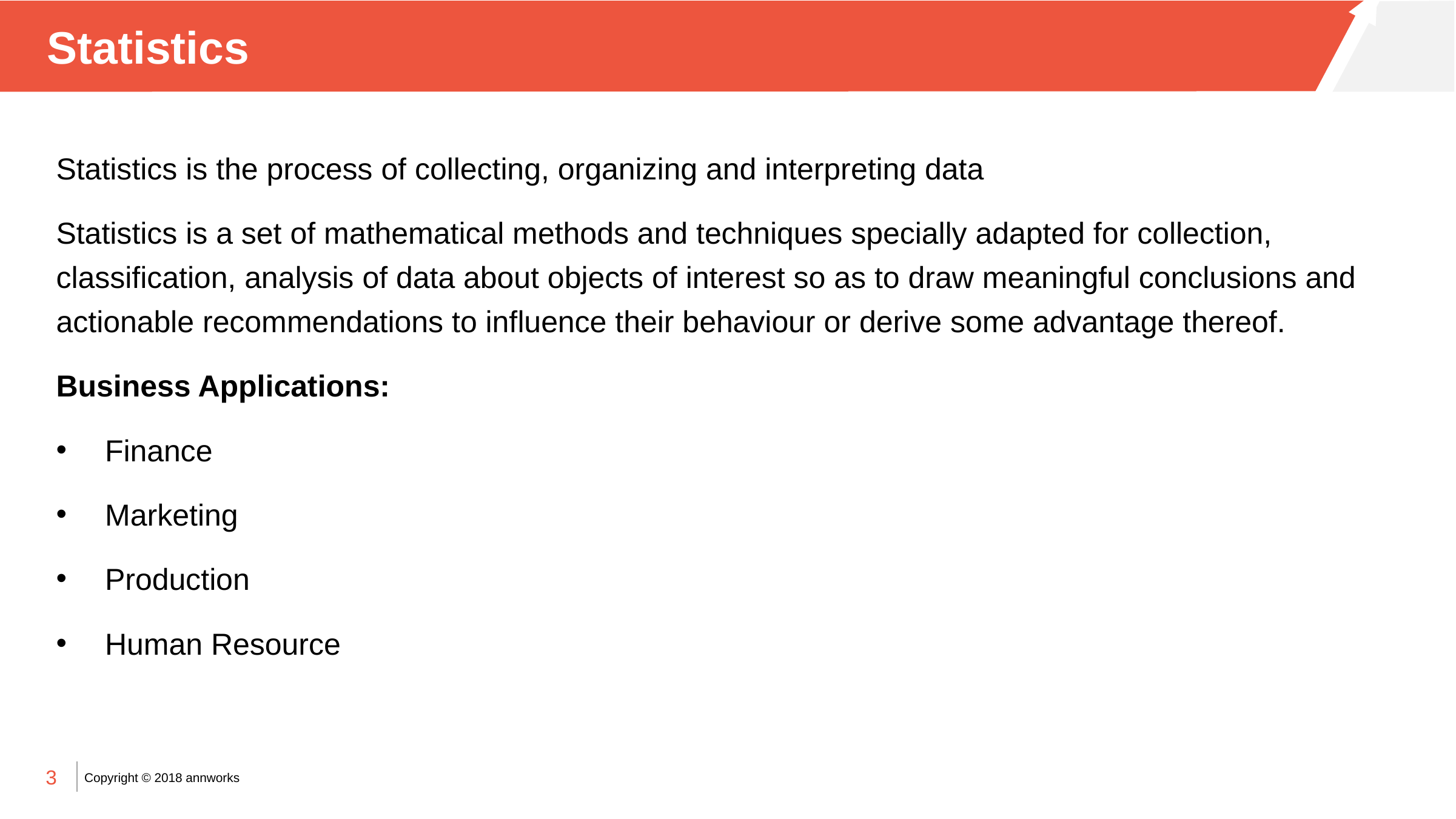

# Statistics
Statistics is the process of collecting, organizing and interpreting data
Statistics is a set of mathematical methods and techniques specially adapted for collection, classification, analysis of data about objects of interest so as to draw meaningful conclusions and actionable recommendations to influence their behaviour or derive some advantage thereof.
Business Applications:
Finance
Marketing
Production
Human Resource
3